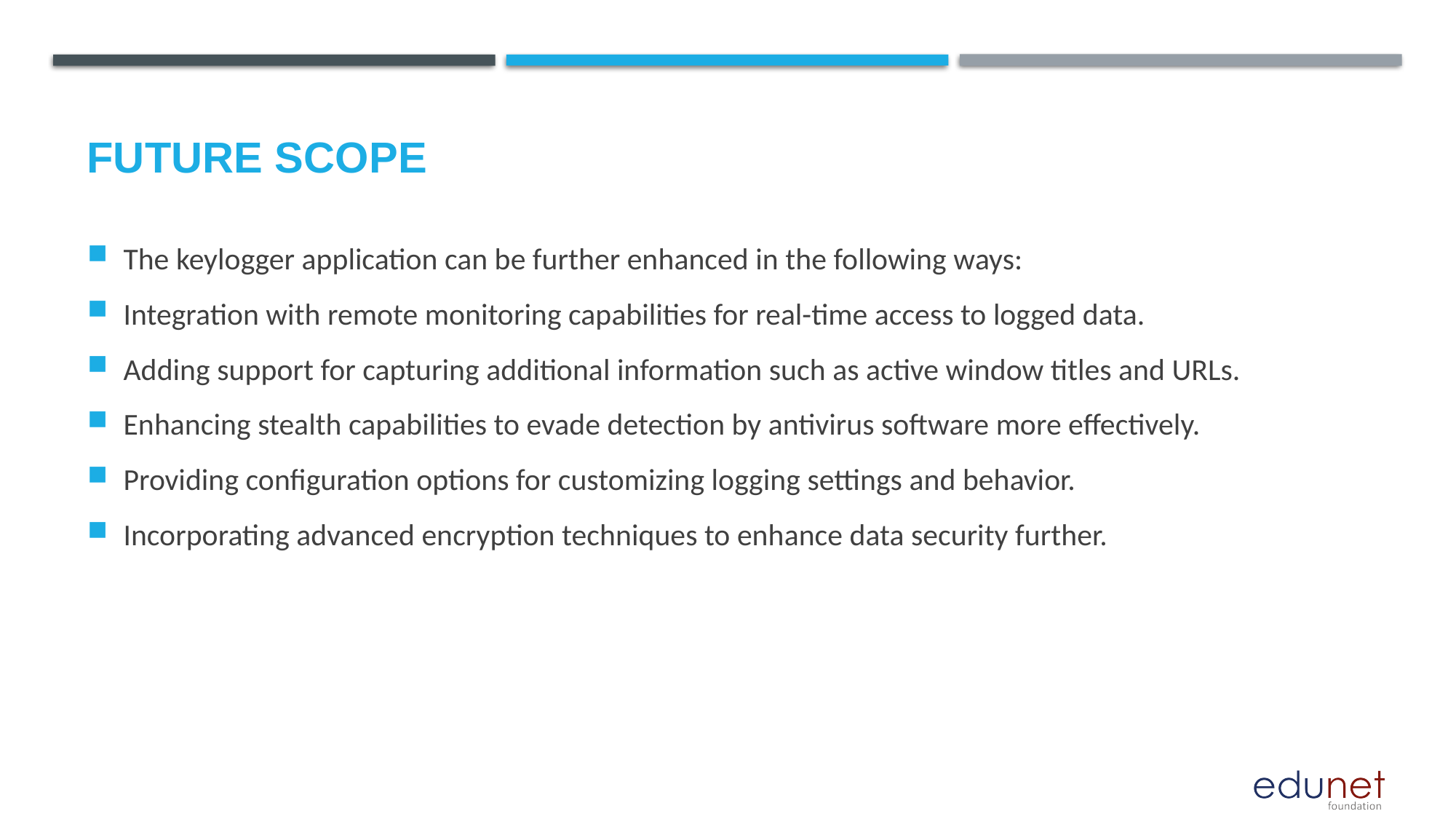

The keylogger application can be further enhanced in the following ways:
Integration with remote monitoring capabilities for real-time access to logged data.
Adding support for capturing additional information such as active window titles and URLs.
Enhancing stealth capabilities to evade detection by antivirus software more effectively.
Providing configuration options for customizing logging settings and behavior.
Incorporating advanced encryption techniques to enhance data security further.
Future scope